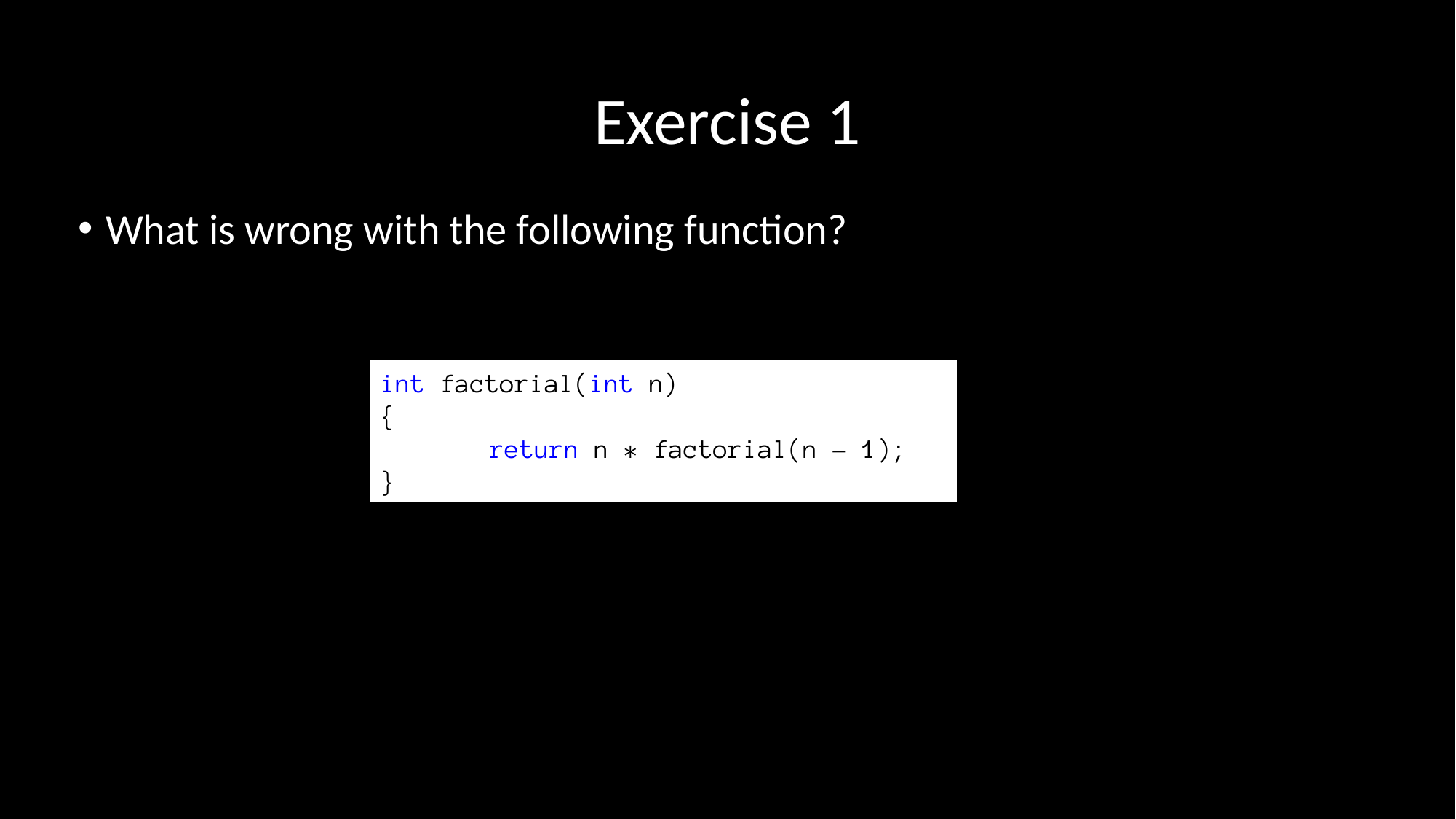

# Exercise 1
What is wrong with the following function?

int factorial(int n)
{
	return n * factorial(n - 1);
}